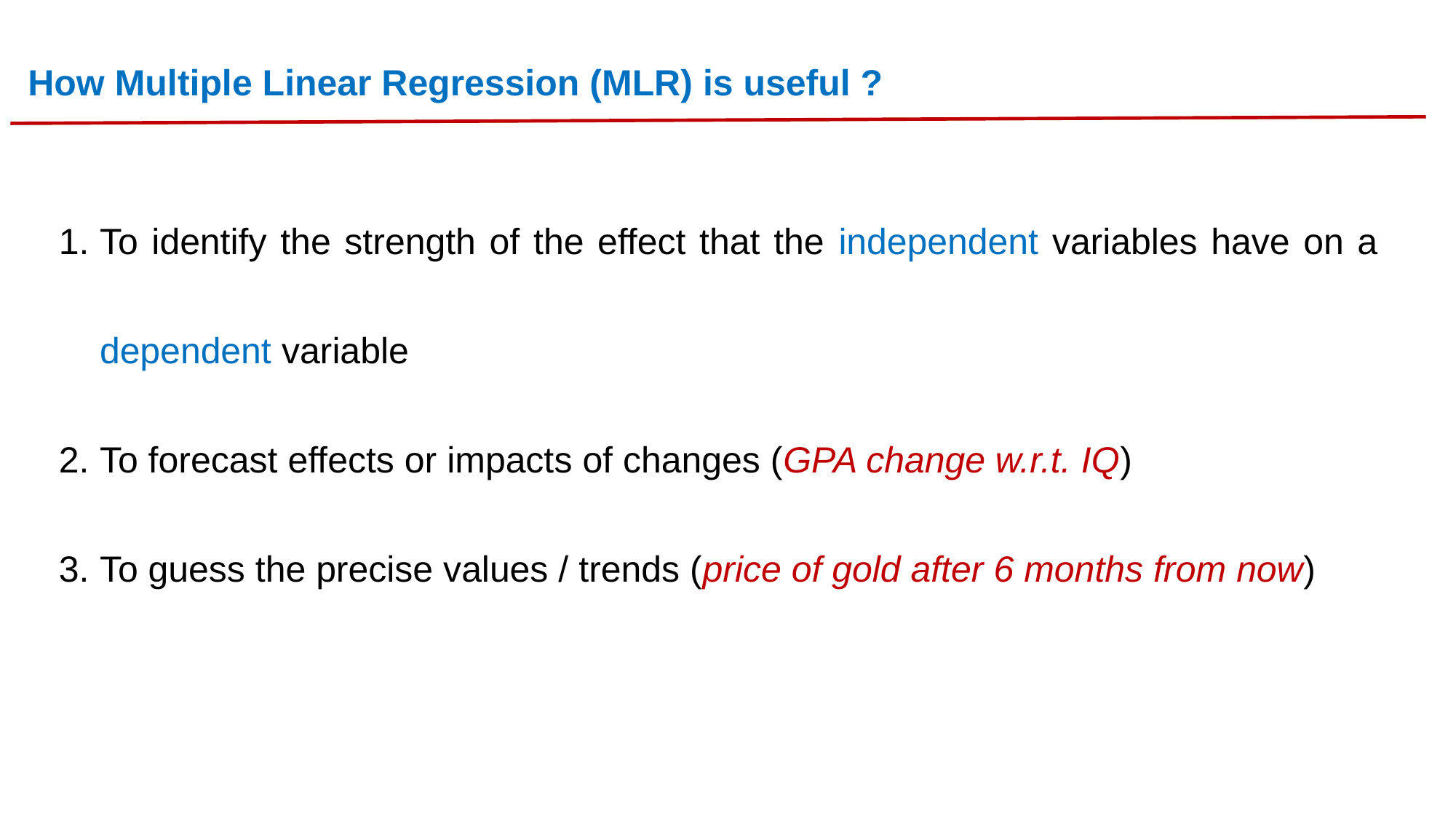

How Multiple Linear Regression (MLR) is useful ?
To identify the strength of the effect that the independent variables have on a dependent variable
To forecast effects or impacts of changes (GPA change w.r.t. IQ)
To guess the precise values / trends (price of gold after 6 months from now)